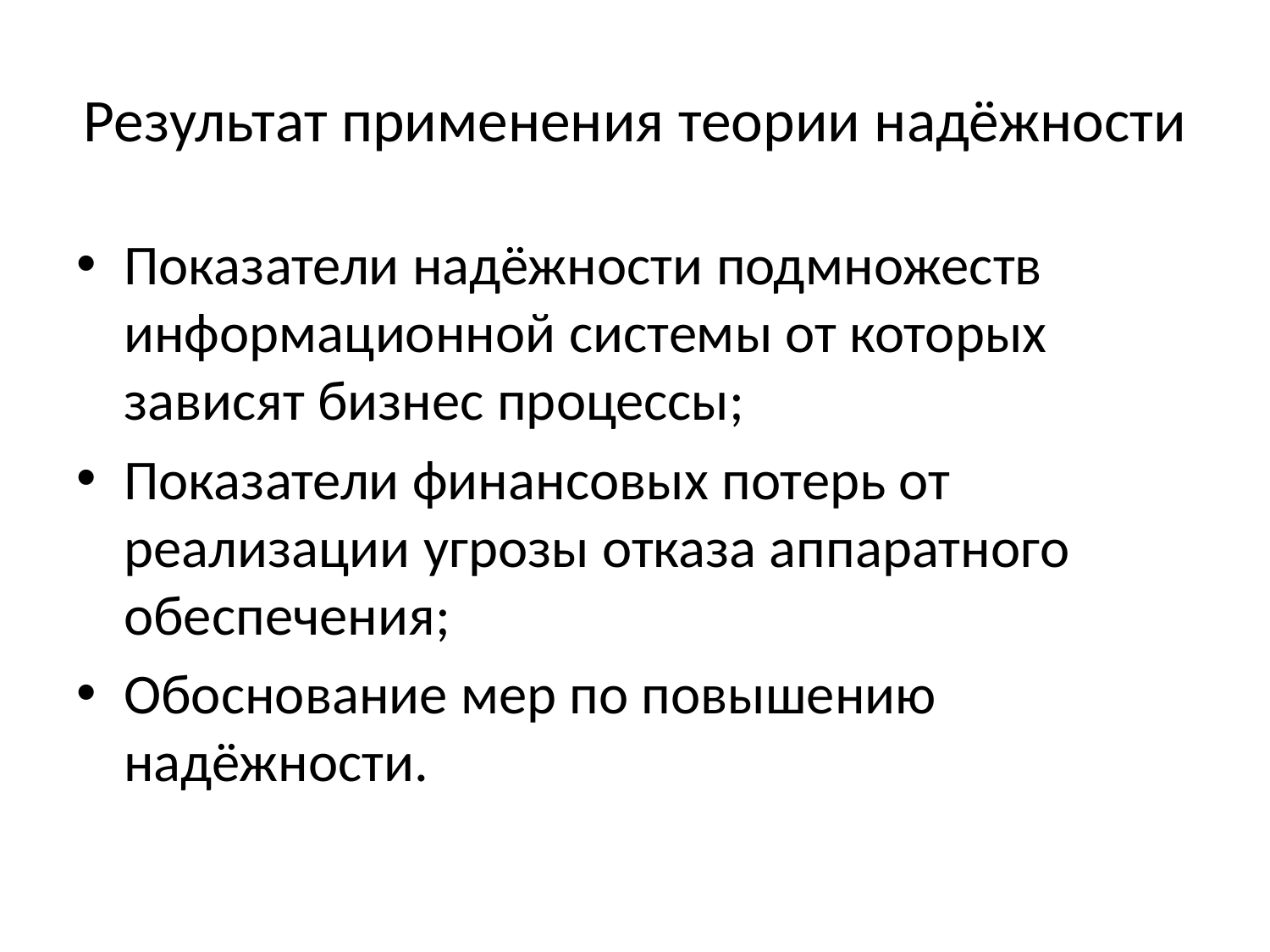

# Результат применения теории надёжности
Показатели надёжности подмножеств информационной системы от которых зависят бизнес процессы;
Показатели финансовых потерь от реализации угрозы отказа аппаратного обеспечения;
Обоснование мер по повышению надёжности.